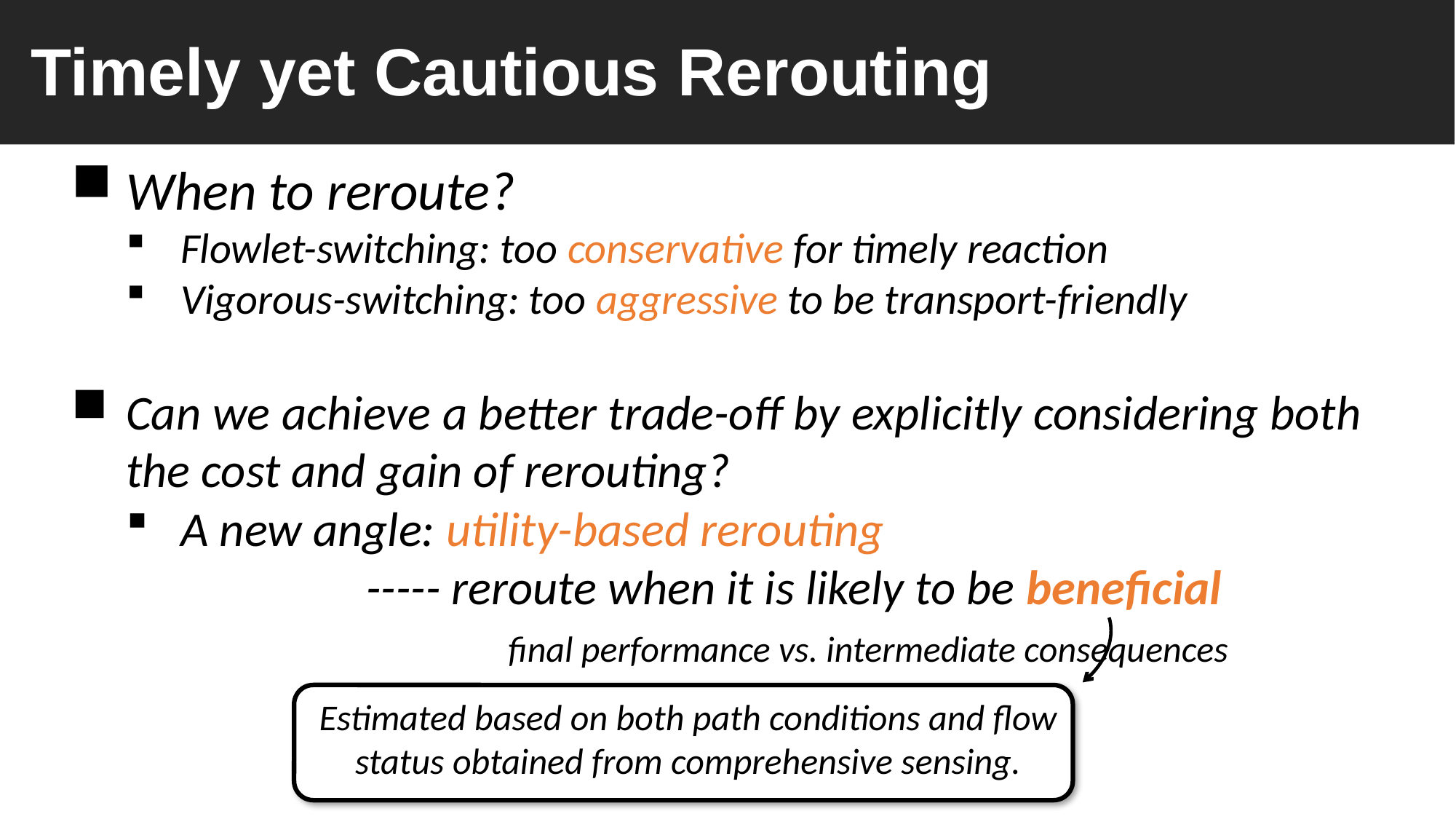

Timely yet Cautious Rerouting
When to reroute?
Flowlet-switching: too conservative for timely reaction
Vigorous-switching: too aggressive to be transport-friendly

Can we achieve a better trade-off by explicitly considering both the cost and gain of rerouting?
A new angle: utility-based rerouting
                 ----- reroute when it is likely to be beneficial
			final performance vs. intermediate consequences

Estimated based on both path conditions and flow status obtained from comprehensive sensing.